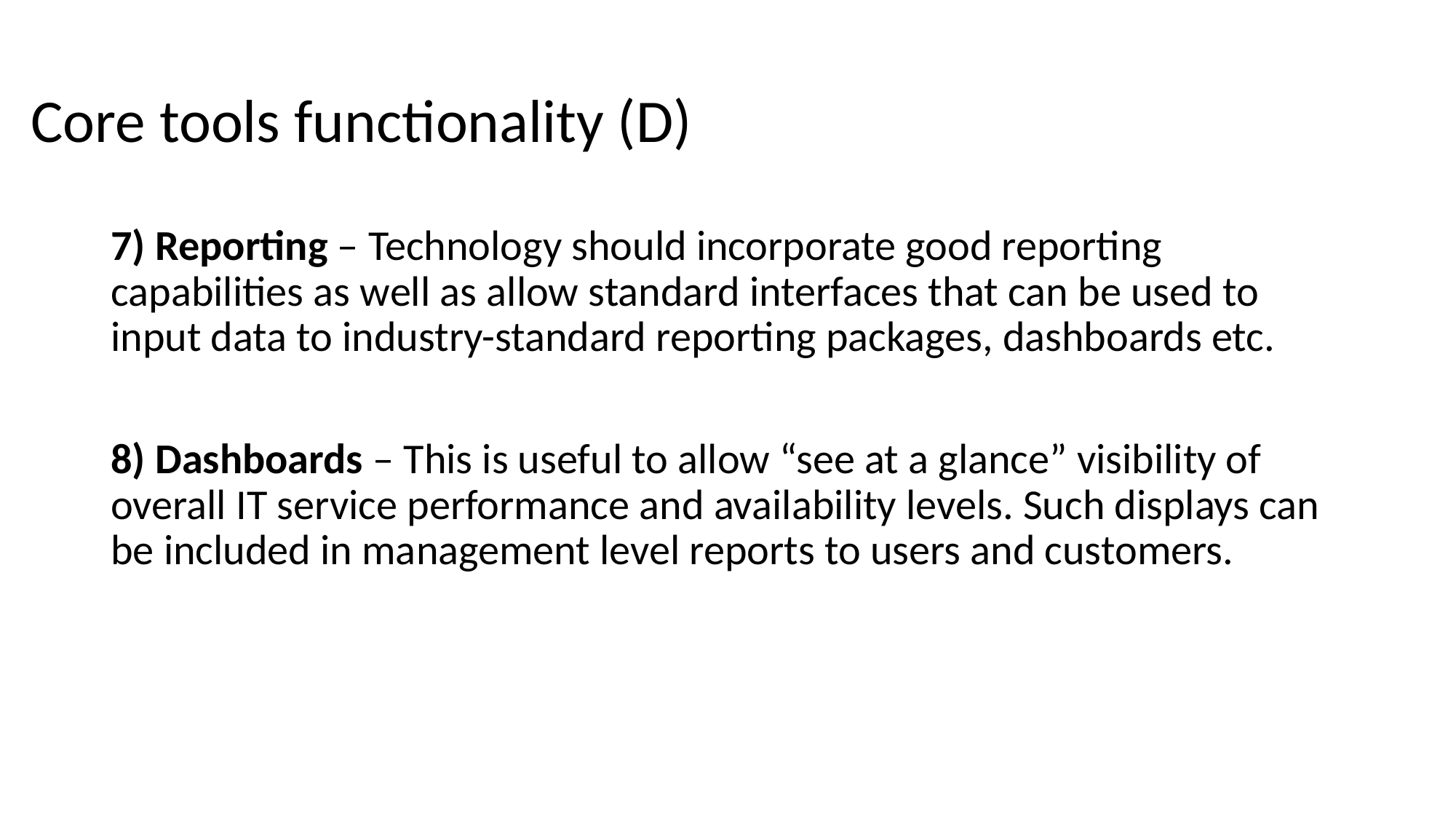

# Core tools functionality (D)
7) Reporting – Technology should incorporate good reporting capabilities as well as allow standard interfaces that can be used to input data to industry-standard reporting packages, dashboards etc.

8) Dashboards – This is useful to allow “see at a glance” visibility of overall IT service performance and availability levels. Such displays can be included in management level reports to users and customers.